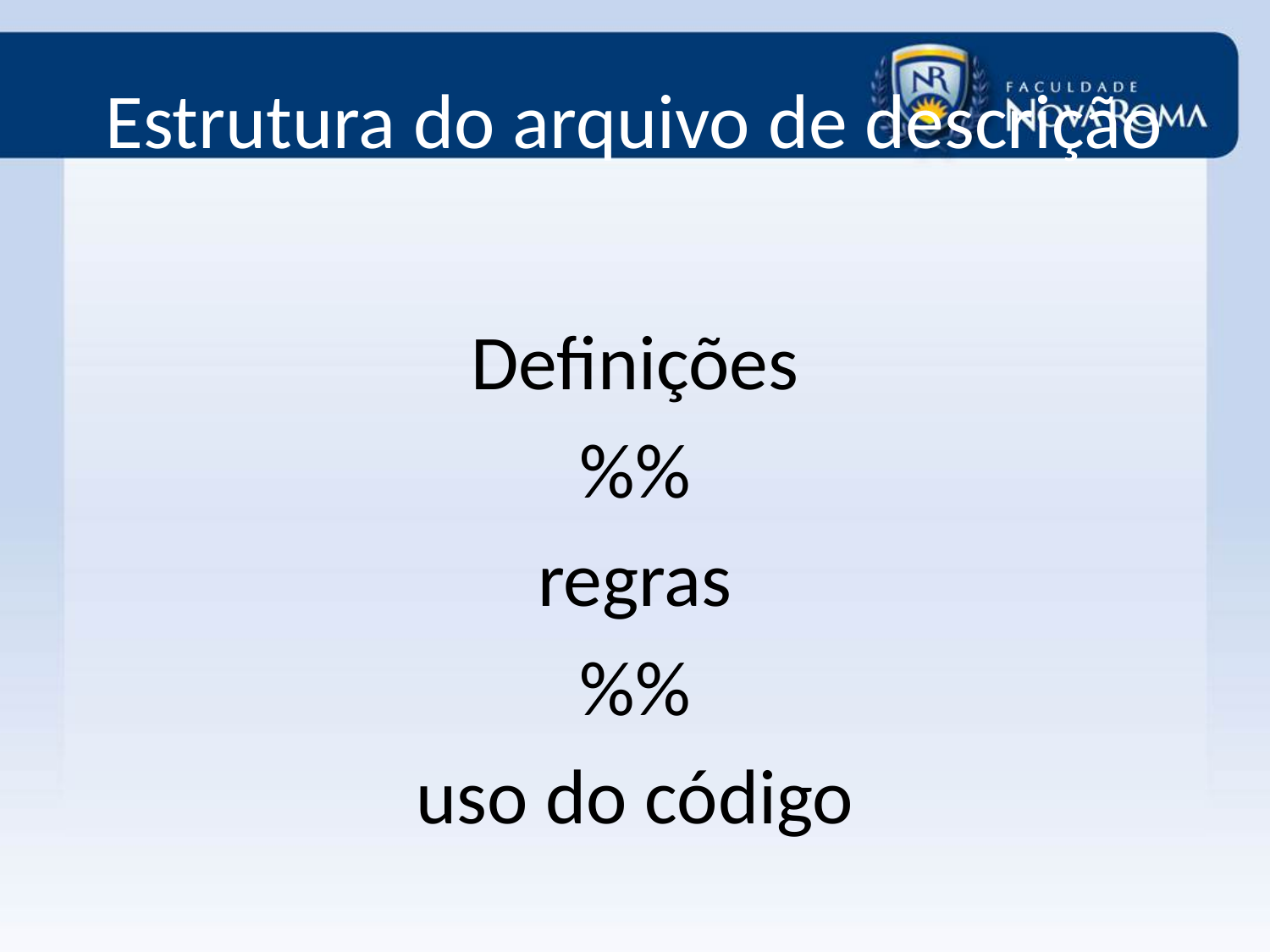

# Estrutura do arquivo de descrição

Definições
%%
regras
%%
uso do código